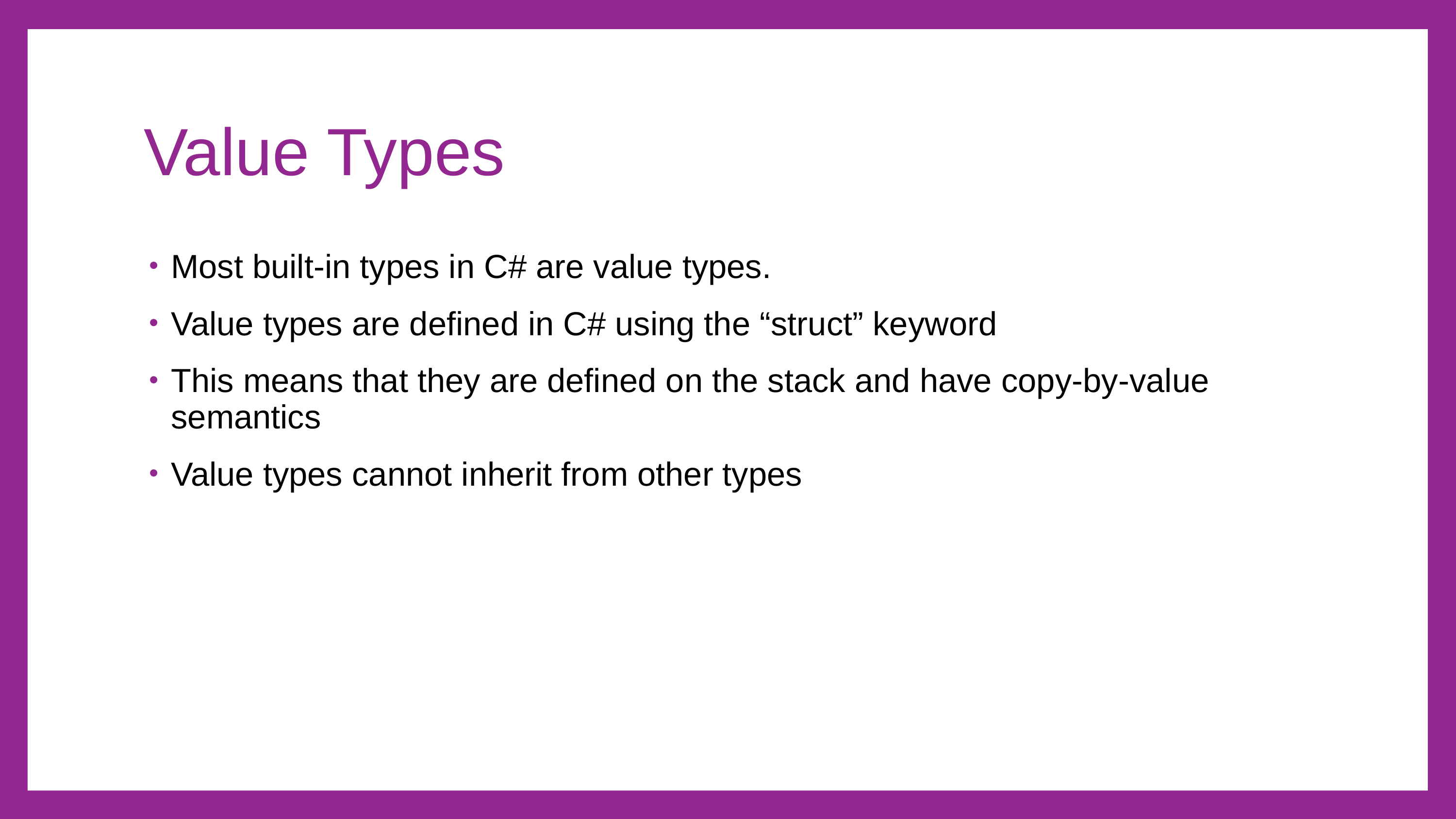

# Value Types
Most built-in types in C# are value types.
Value types are defined in C# using the “struct” keyword
This means that they are defined on the stack and have copy-by-value semantics
Value types cannot inherit from other types